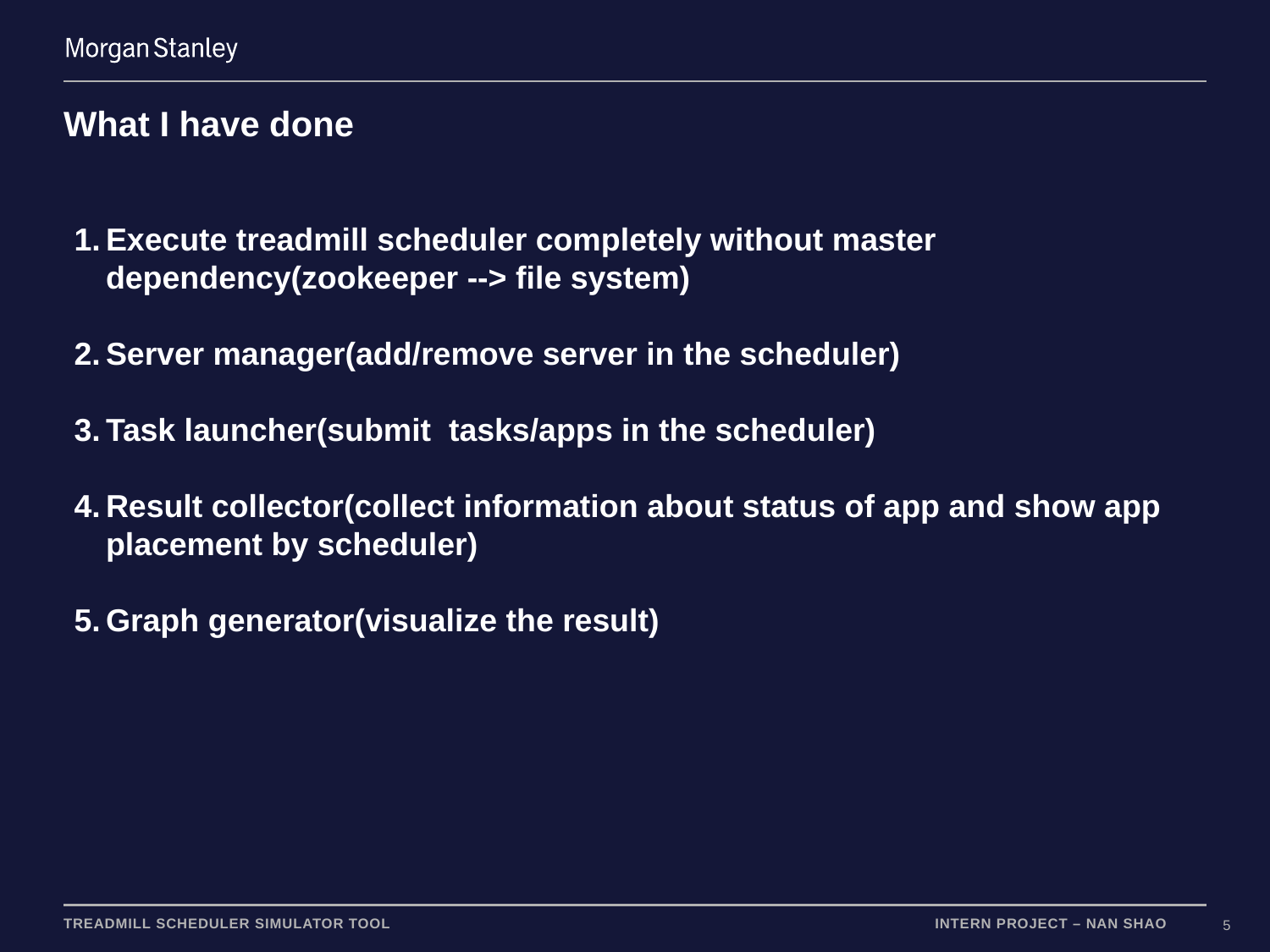

# What I have done
Execute treadmill scheduler completely without master dependency(zookeeper --> file system)

Server manager(add/remove server in the scheduler)

Task launcher(submit  tasks/apps in the scheduler)

Result collector(collect information about status of app and show app placement by scheduler)

Graph generator(visualize the result)